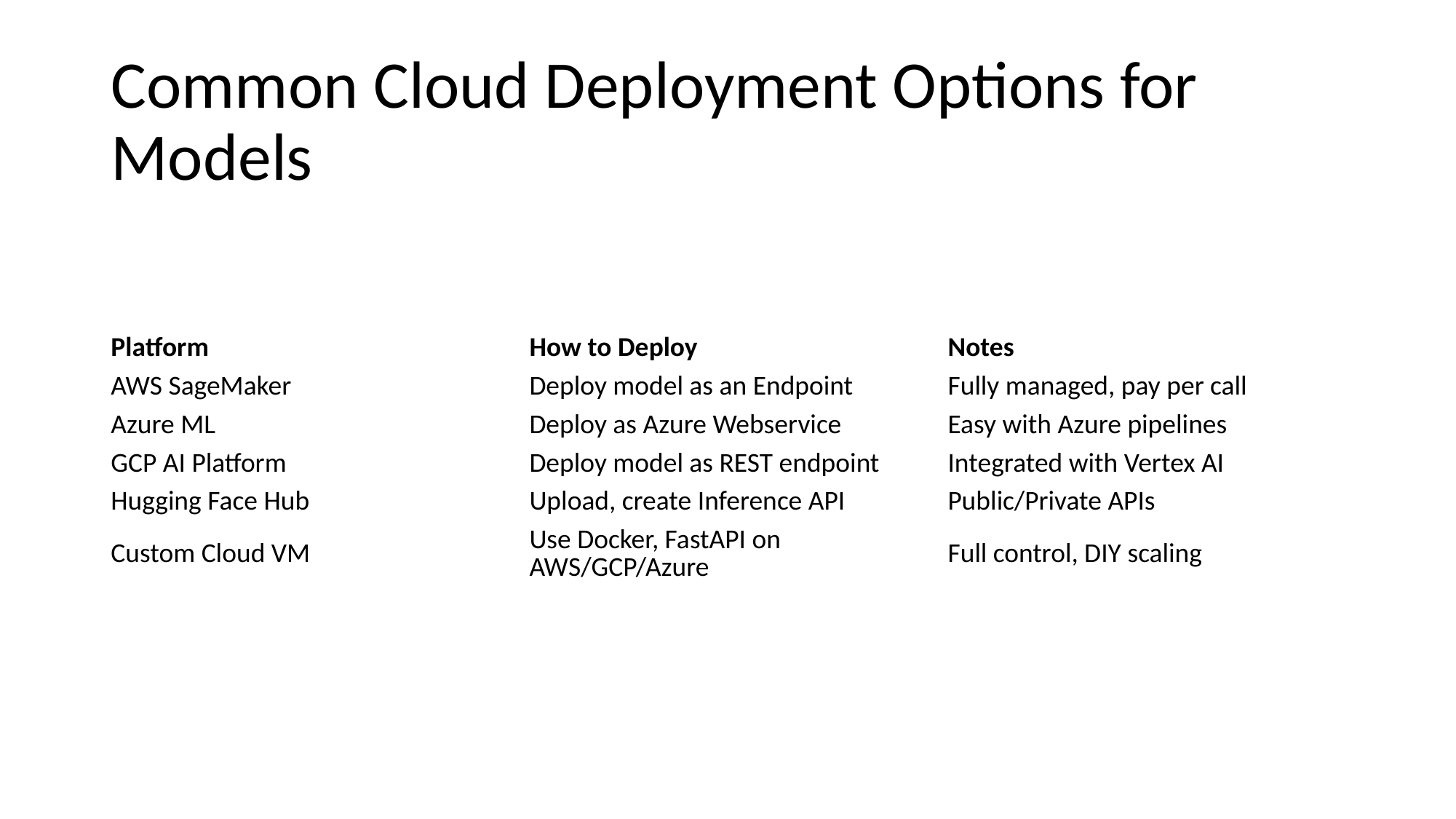

# Common Cloud Deployment Options for Models
| Platform | How to Deploy | Notes |
| --- | --- | --- |
| AWS SageMaker | Deploy model as an Endpoint | Fully managed, pay per call |
| Azure ML | Deploy as Azure Webservice | Easy with Azure pipelines |
| GCP AI Platform | Deploy model as REST endpoint | Integrated with Vertex AI |
| Hugging Face Hub | Upload, create Inference API | Public/Private APIs |
| Custom Cloud VM | Use Docker, FastAPI on AWS/GCP/Azure | Full control, DIY scaling |